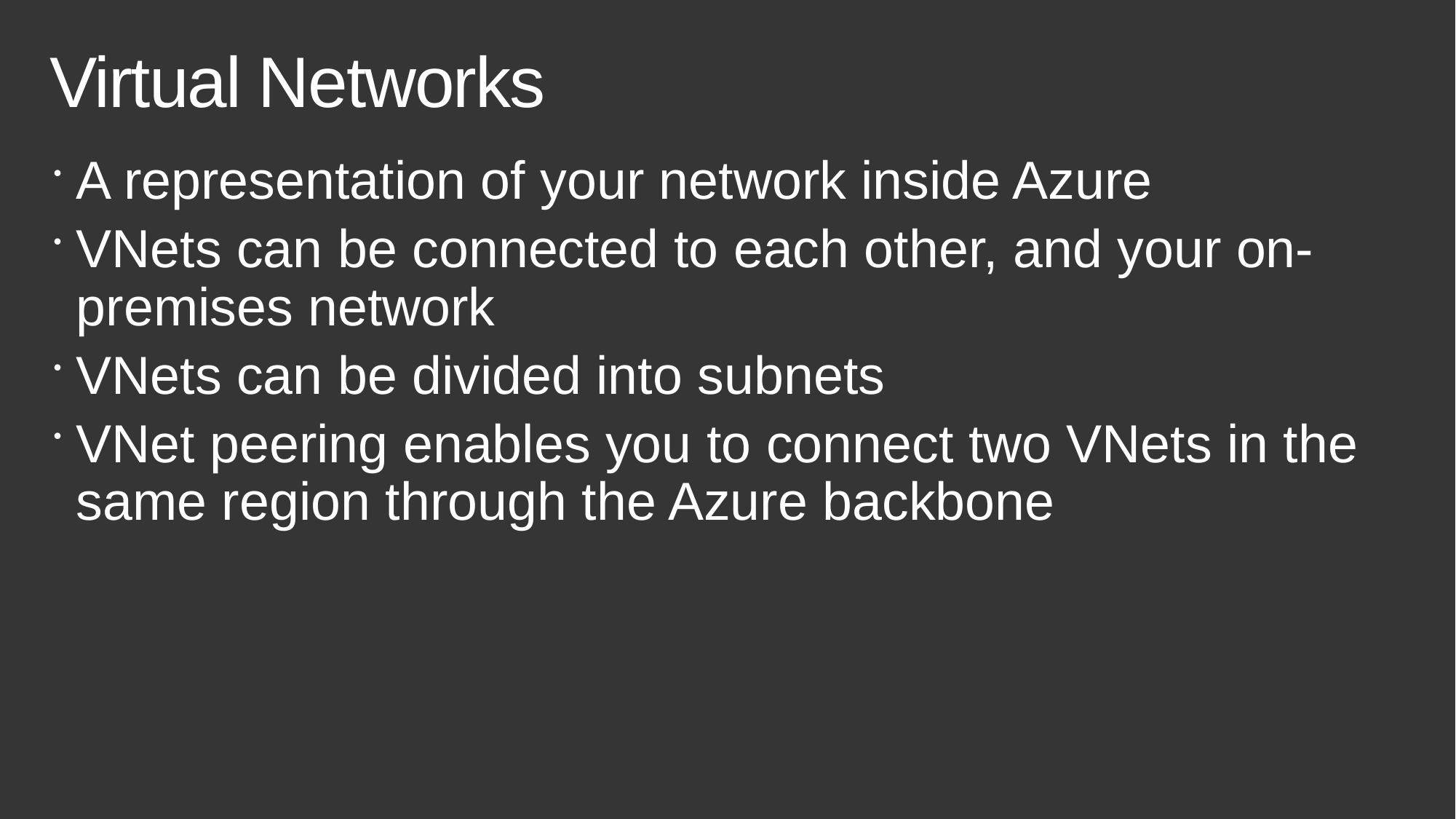

# Virtual Networks
A representation of your network inside Azure
VNets can be connected to each other, and your on-premises network
VNets can be divided into subnets
VNet peering enables you to connect two VNets in the same region through the Azure backbone